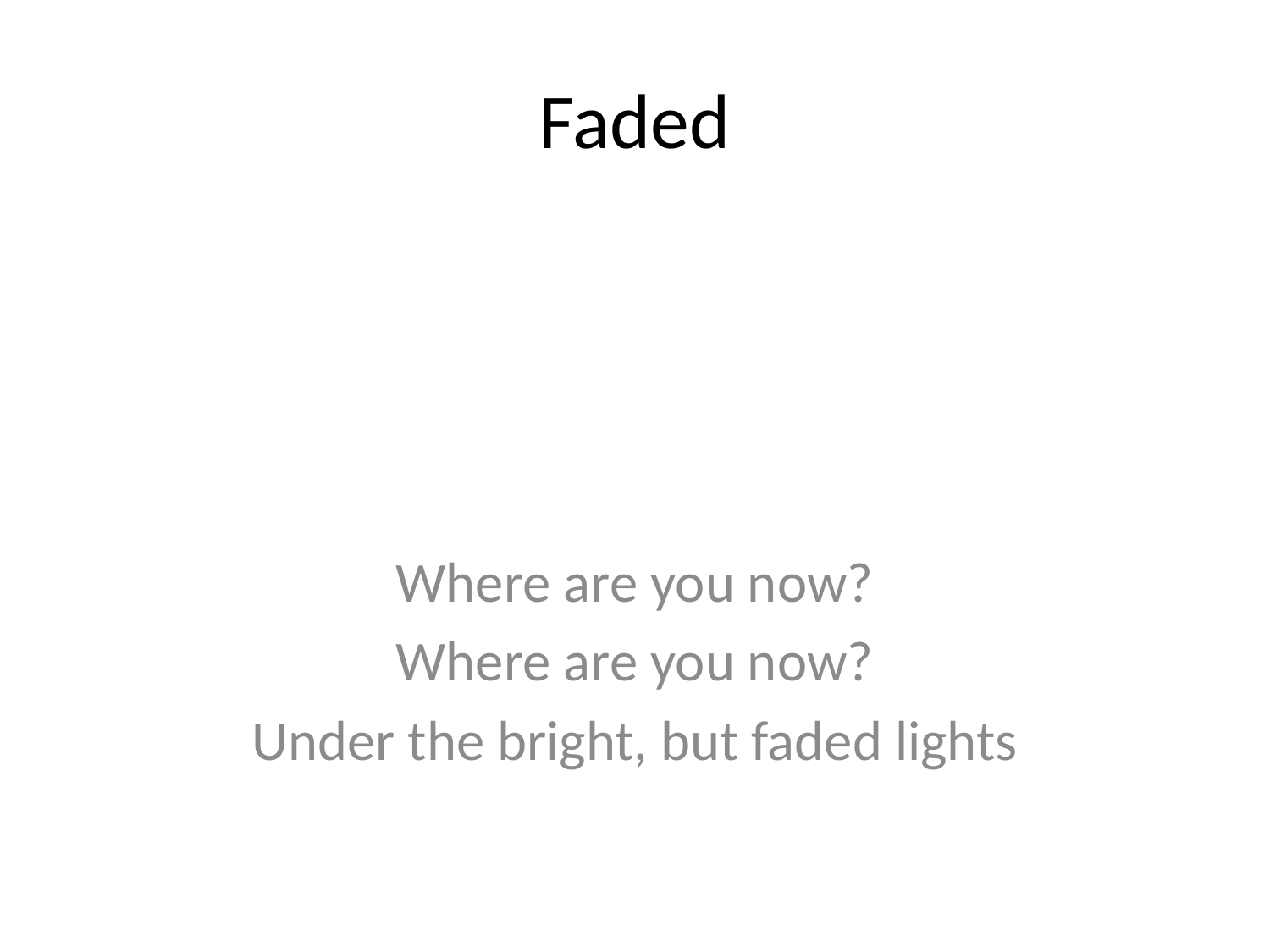

# Faded
Where are you now?
Where are you now?
Under the bright, but faded lights